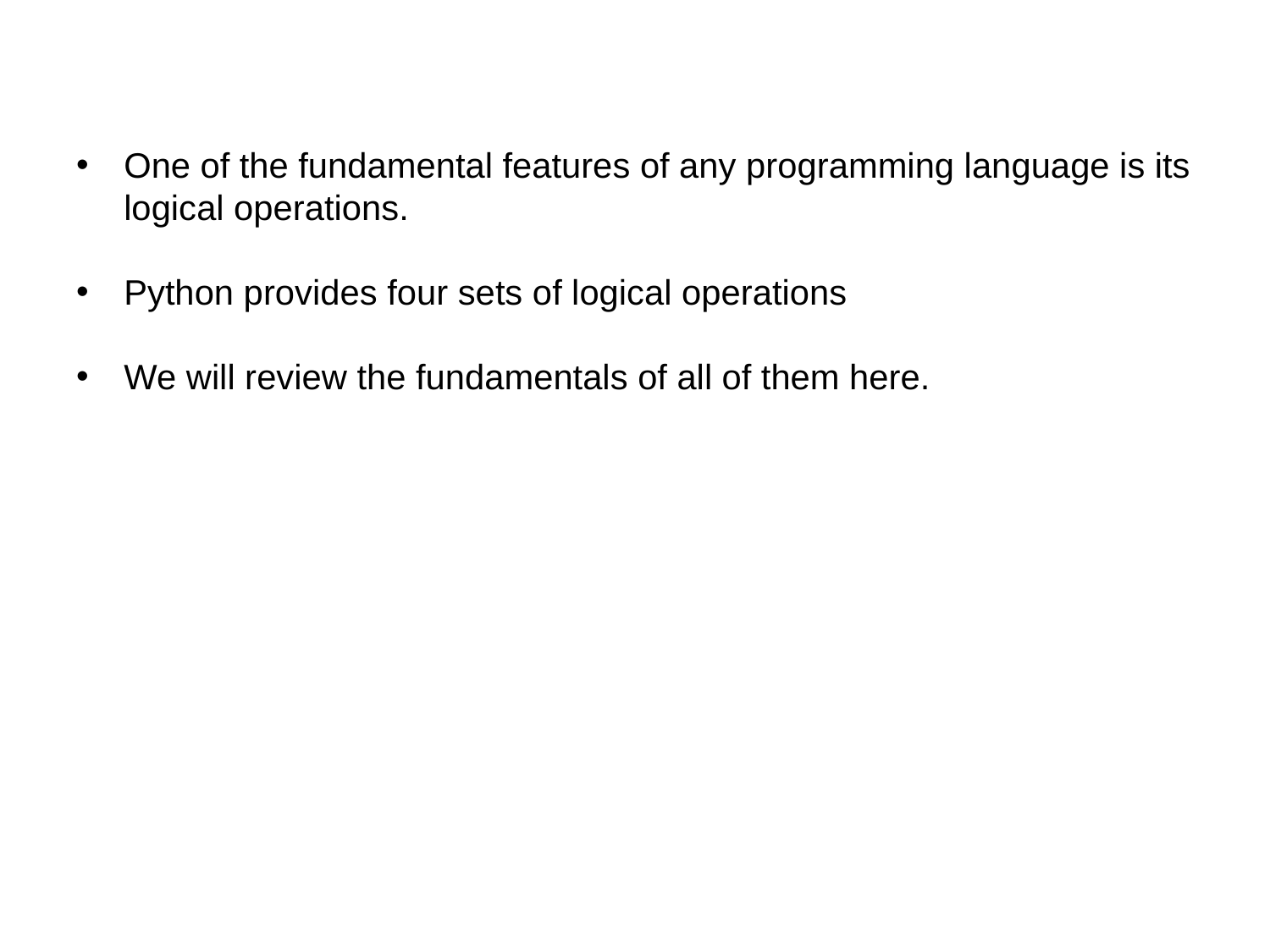

One of the fundamental features of any programming language is its logical operations.
Python provides four sets of logical operations
We will review the fundamentals of all of them here.